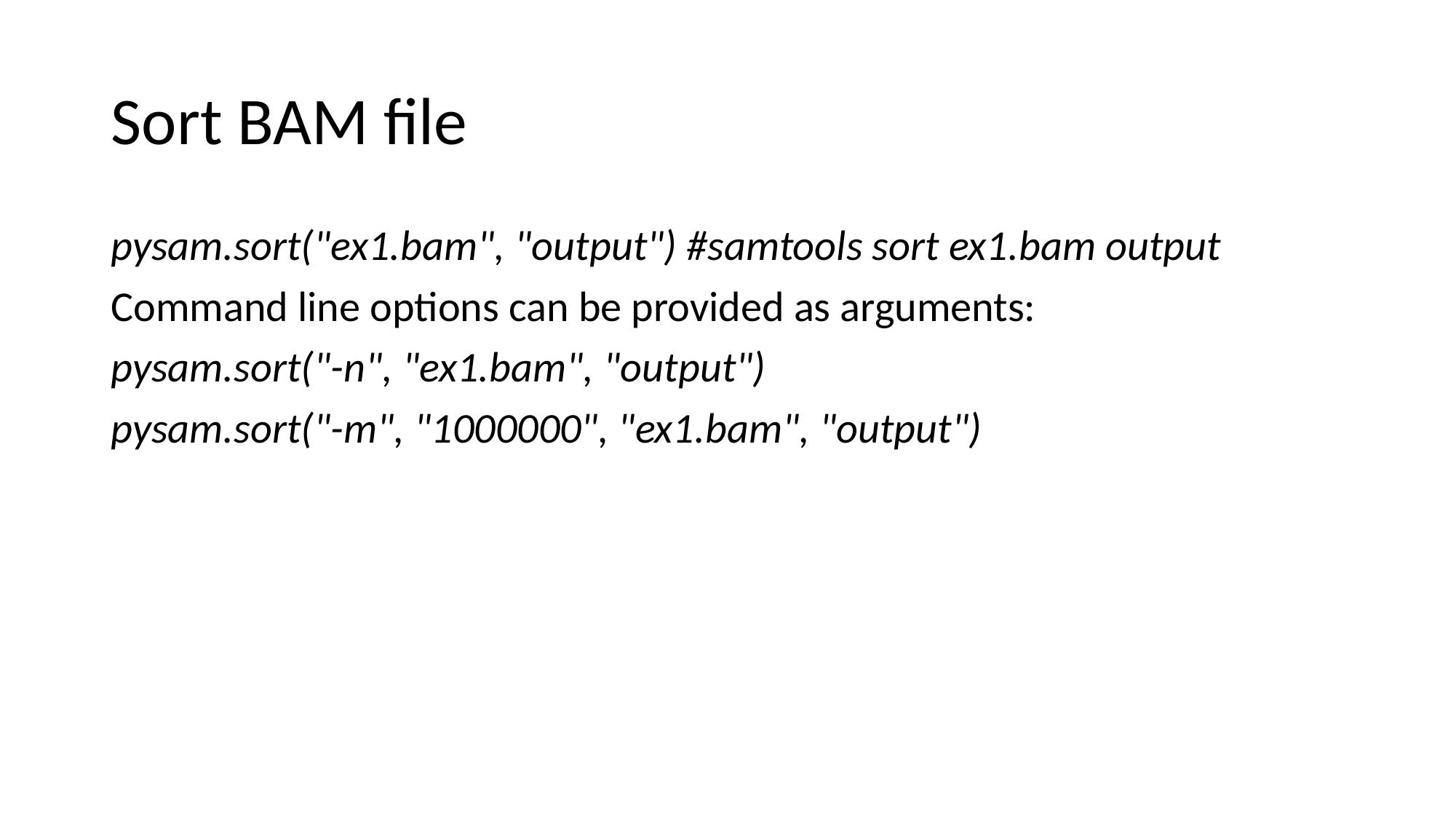

# Sort BAM file
pysam.sort("ex1.bam", "output") #samtools sort ex1.bam output
Command line options can be provided as arguments:
pysam.sort("-n", "ex1.bam", "output")
pysam.sort("-m", "1000000", "ex1.bam", "output")